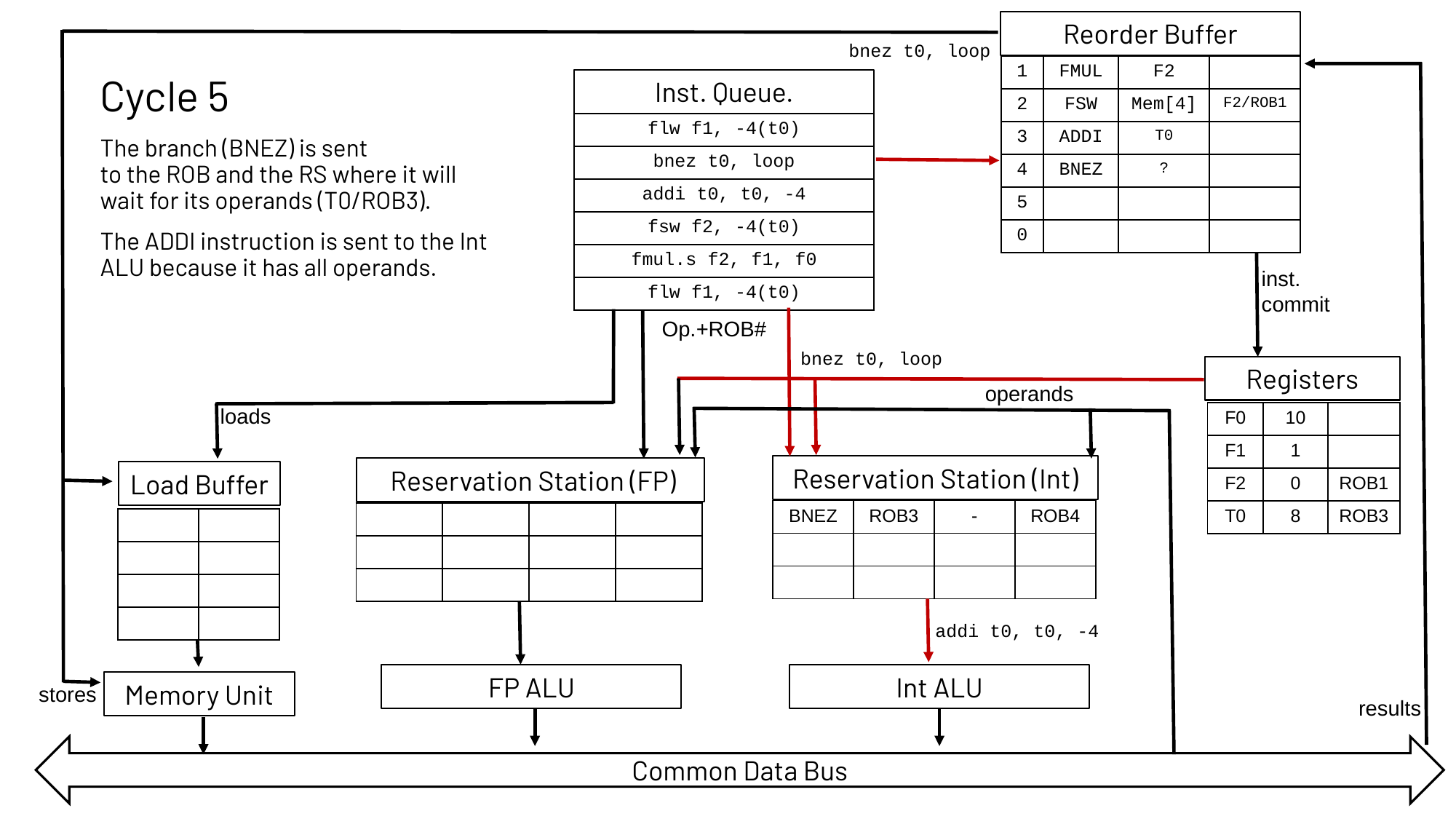

Reorder Buffer
bnez t0, loop
| 1 | FMUL | F2 |  |
| --- | --- | --- | --- |
| 2 | FSW | Mem[4] | F2/ROB1 |
| 3 | ADDI | T0 |  |
| 4 | BNEZ | ? |  |
| 5 |  |  |  |
| 0 |  |  |  |
Cycle 5
The branch (BNEZ) is sent to the ROB and the RS where it will wait for its operands (T0/ROB3).
The ADDI instruction is sent to the Int ALU because it has all operands.

Inst. Queue.
| flw f1, -4(t0) |
| --- |
| bnez t0, loop |
| addi t0, t0, -4 |
| fsw f2, -4(t0) |
| fmul.s f2, f1, f0 |
| flw f1, -4(t0) |
inst.
commit
Op.+ROB#
bnez t0, loop
Registers
operands
loads
| F0 | 10 |  |
| --- | --- | --- |
| F1 | 1 |  |
| F2 | 0 | ROB1 |
| T0 | 8 | ROB3 |
Reservation Station (Int)
 Reservation Station (FP)
Load Buffer
| BNEZ | ROB3 | - | ROB4 |
| --- | --- | --- | --- |
|  |  |  |  |
|  |  |  |  |
|  |  |  |  |
| --- | --- | --- | --- |
|  |  |  |  |
|  |  |  |  |
|  |  |
| --- | --- |
|  |  |
|  |  |
|  |  |
addi t0, t0, -4
FP ALU
Int ALU
Memory Unit
stores
results
Common Data Bus